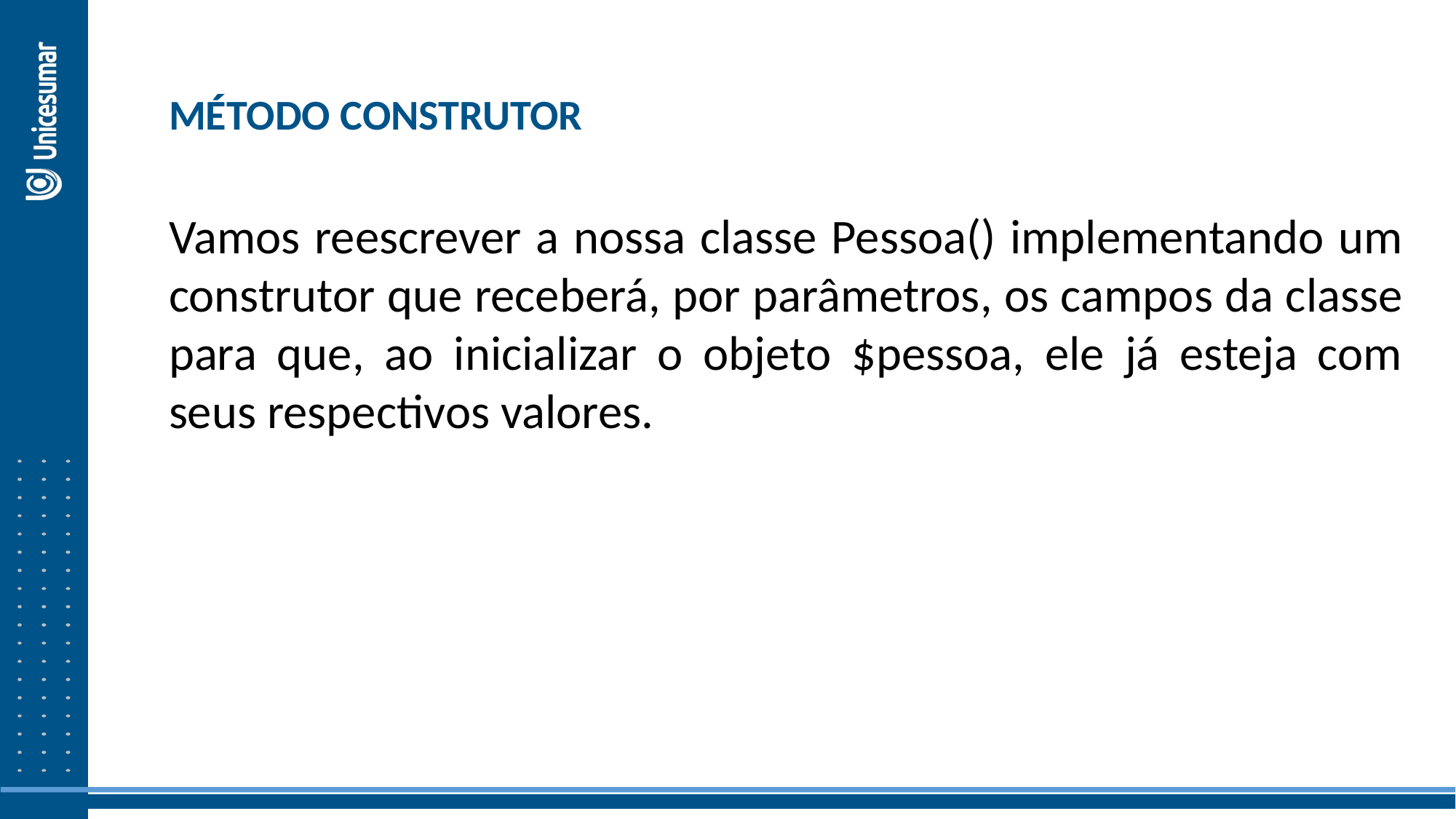

MÉTODO CONSTRUTOR
Vamos reescrever a nossa classe Pessoa() implementando um construtor que receberá, por parâmetros, os campos da classe para que, ao inicializar o objeto $pessoa, ele já esteja com seus respectivos valores.